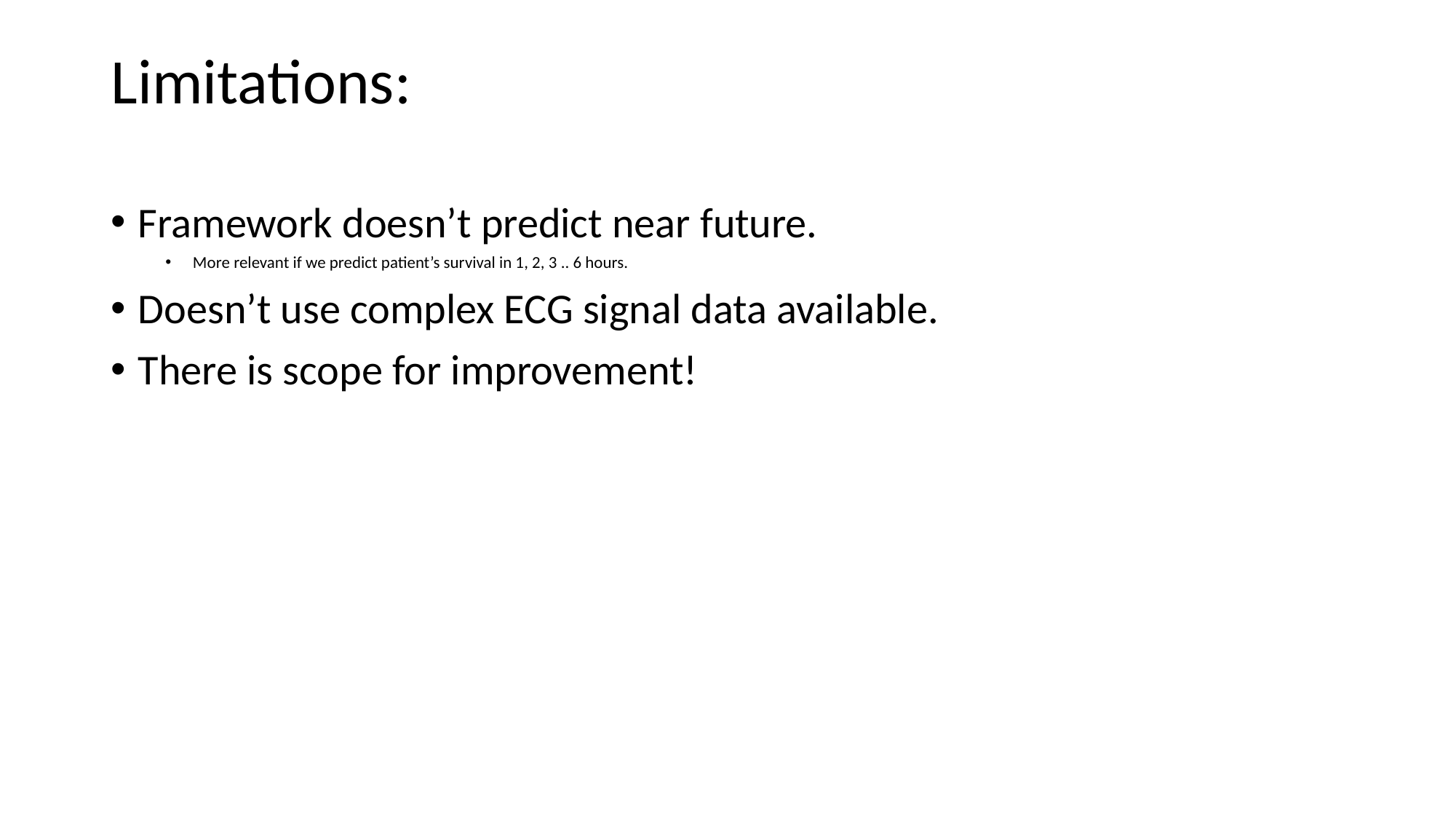

# Limitations:
Framework doesn’t predict near future.
More relevant if we predict patient’s survival in 1, 2, 3 .. 6 hours.
Doesn’t use complex ECG signal data available.
There is scope for improvement!